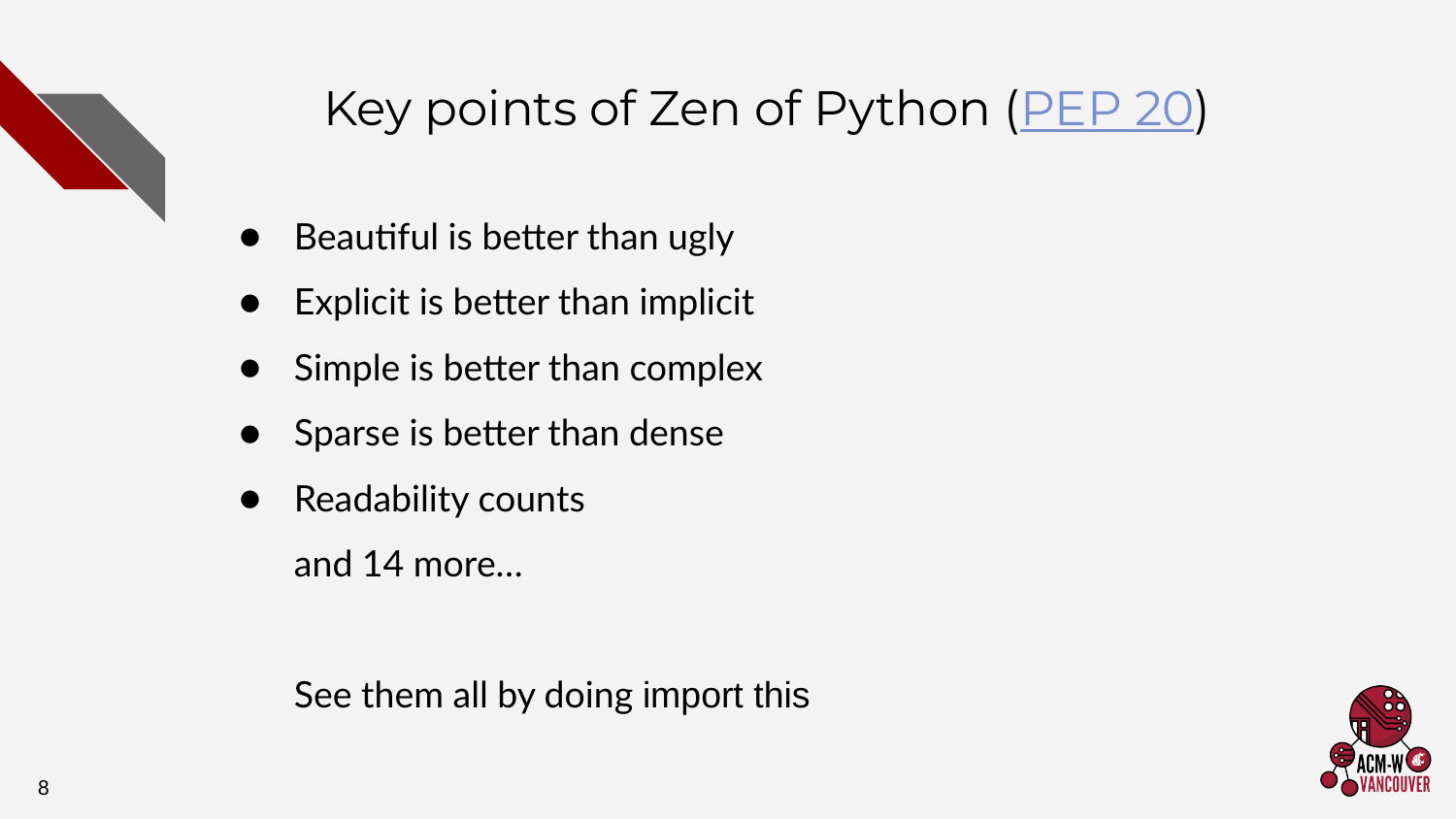

# Key points of Zen of Python (PEP 20)
Beautiful is better than ugly
Explicit is better than implicit
Simple is better than complex
Sparse is better than dense
Readability counts
and 14 more…

See them all by doing import this
8